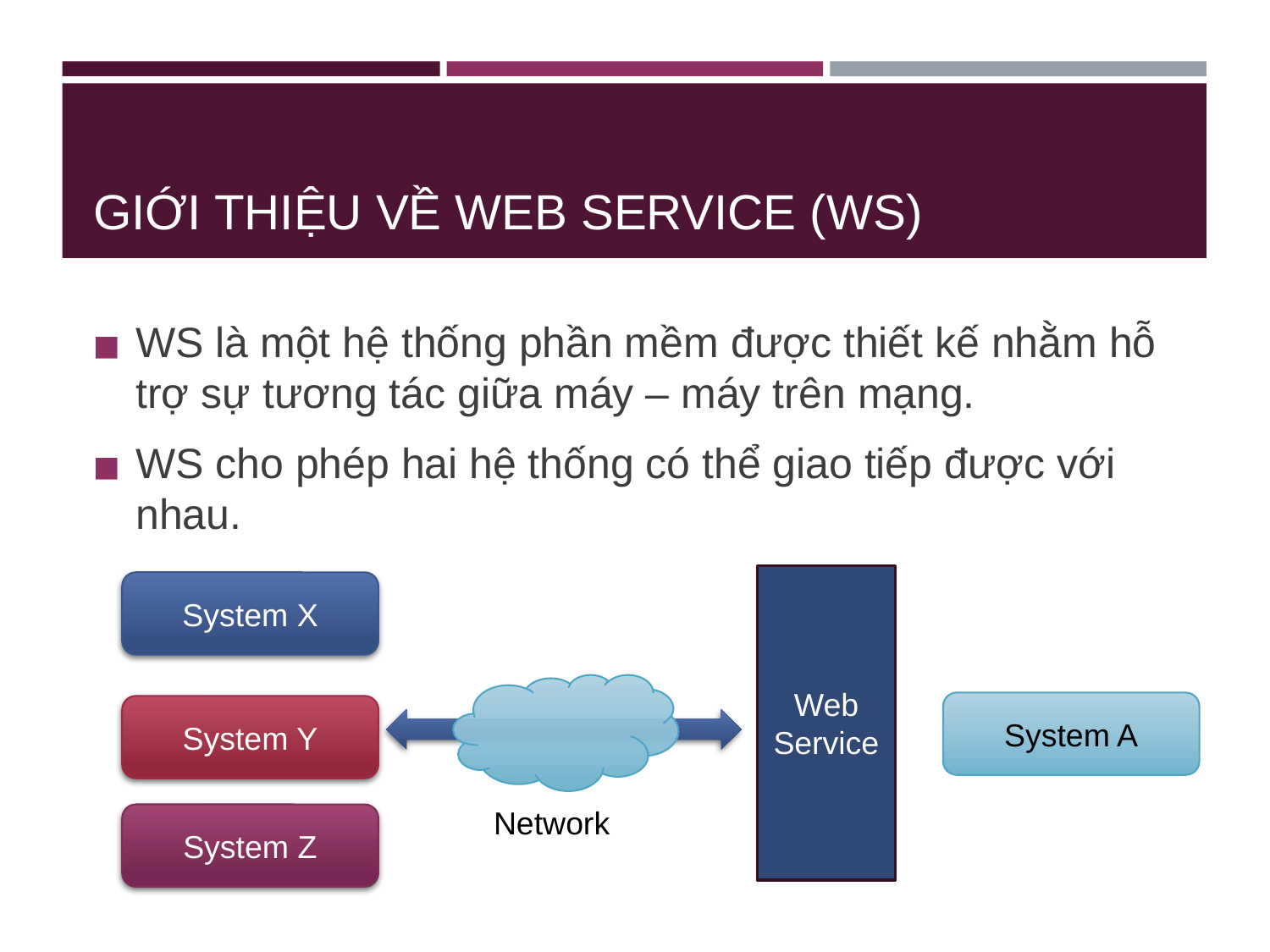

# GIỚI THIỆU VỀ WEB SERVICE (WS)
WS là một hệ thống phần mềm được thiết kế nhằm hỗ trợ sự tương tác giữa máy – máy trên mạng.
WS cho phép hai hệ thống có thể giao tiếp được với nhau.

Web Service
System X

System A
System Y

Network
System Z